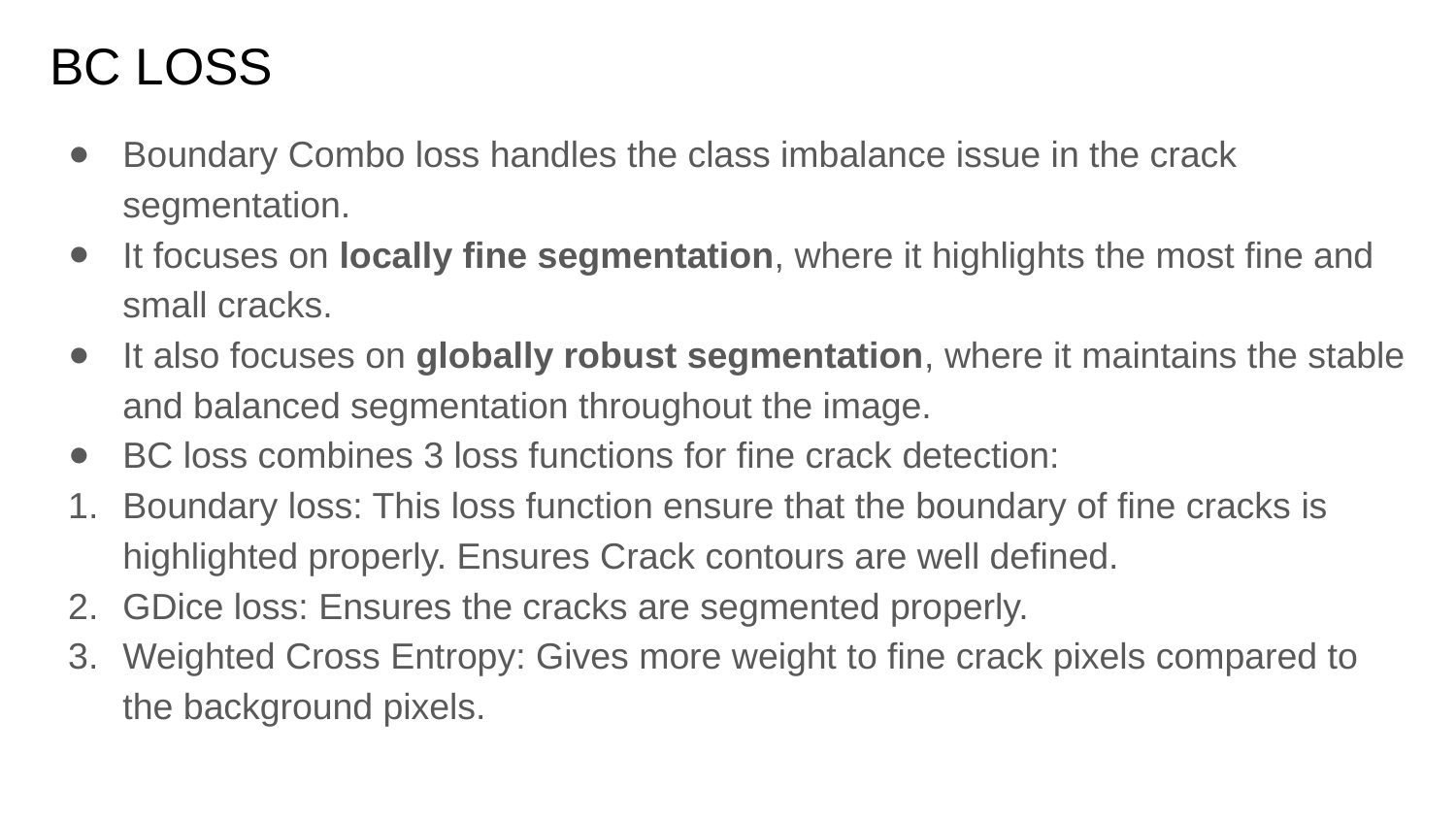

# BC LOSS
Boundary Combo loss handles the class imbalance issue in the crack segmentation.
It focuses on locally fine segmentation, where it highlights the most fine and small cracks.
It also focuses on globally robust segmentation, where it maintains the stable and balanced segmentation throughout the image.
BC loss combines 3 loss functions for fine crack detection:
Boundary loss: This loss function ensure that the boundary of fine cracks is highlighted properly. Ensures Crack contours are well defined.
GDice loss: Ensures the cracks are segmented properly.
Weighted Cross Entropy: Gives more weight to fine crack pixels compared to the background pixels.